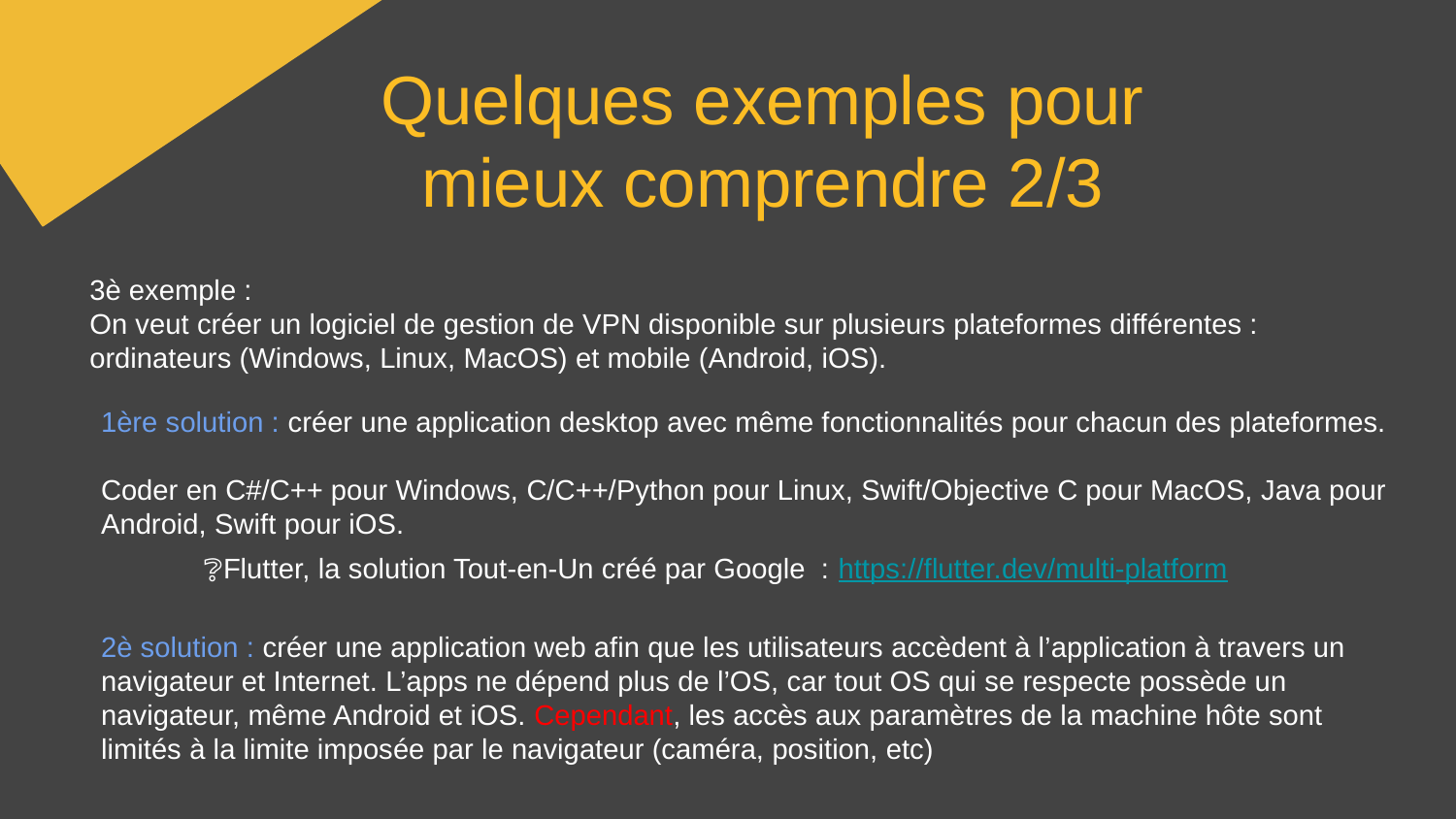

Quelques exemples pour mieux comprendre 2/3
3è exemple :
On veut créer un logiciel de gestion de VPN disponible sur plusieurs plateformes différentes : ordinateurs (Windows, Linux, MacOS) et mobile (Android, iOS).
1ère solution : créer une application desktop avec même fonctionnalités pour chacun des plateformes.
Coder en C#/C++ pour Windows, C/C++/Python pour Linux, Swift/Objective C pour MacOS, Java pour Android, Swift pour iOS.
❔Flutter, la solution Tout-en-Un créé par Google  : https://flutter.dev/multi-platform
2è solution : créer une application web afin que les utilisateurs accèdent à l’application à travers un navigateur et Internet. L’apps ne dépend plus de l’OS, car tout OS qui se respecte possède un navigateur, même Android et iOS. Cependant, les accès aux paramètres de la machine hôte sont limités à la limite imposée par le navigateur (caméra, position, etc)